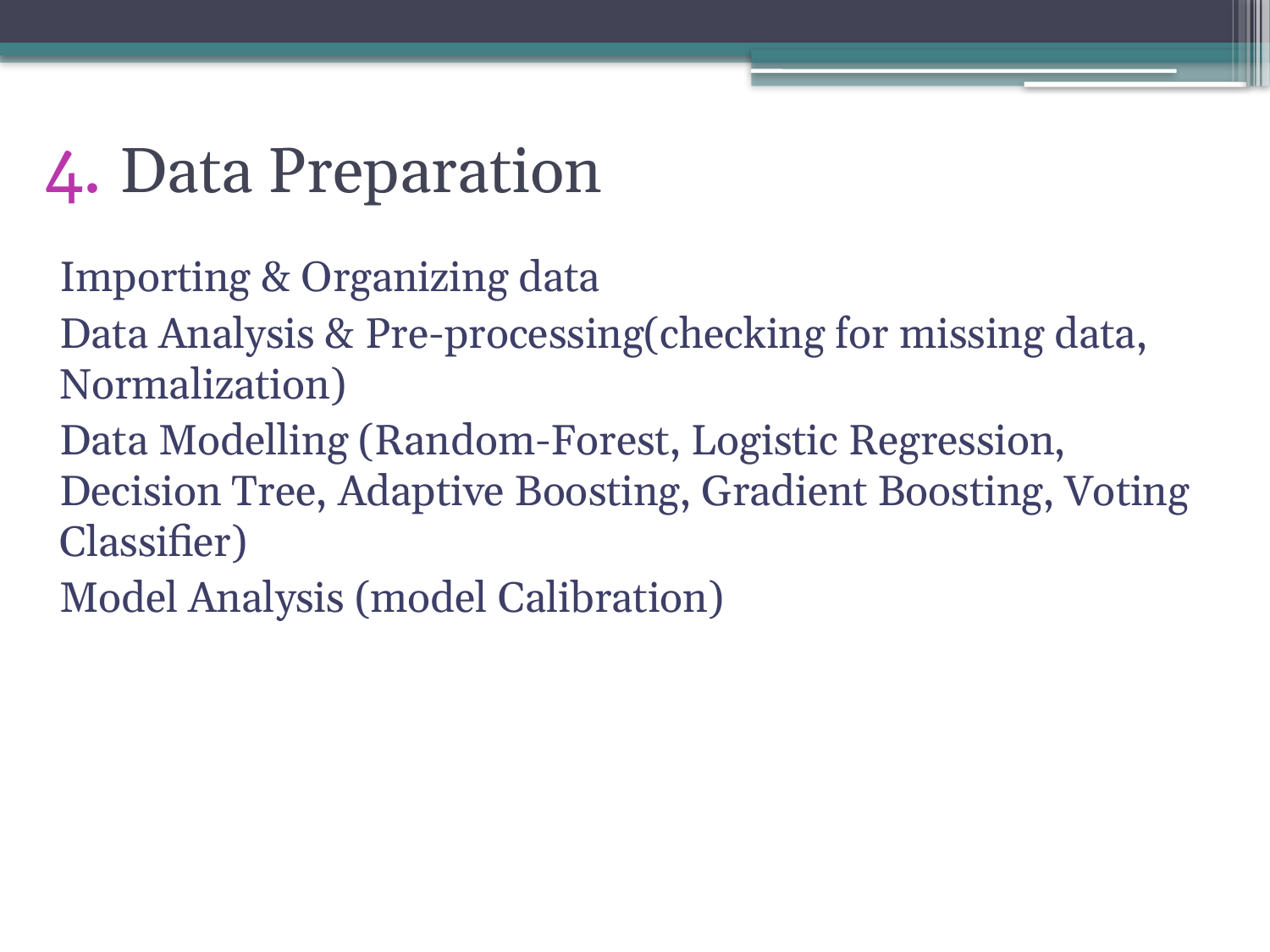

# 4. Data Preparation
Importing & Organizing data
Data Analysis & Pre-processing(checking for missing data, Normalization)
Data Modelling (Random-Forest, Logistic Regression, Decision Tree, Adaptive Boosting, Gradient Boosting, Voting Classifier)
Model Analysis (model Calibration)